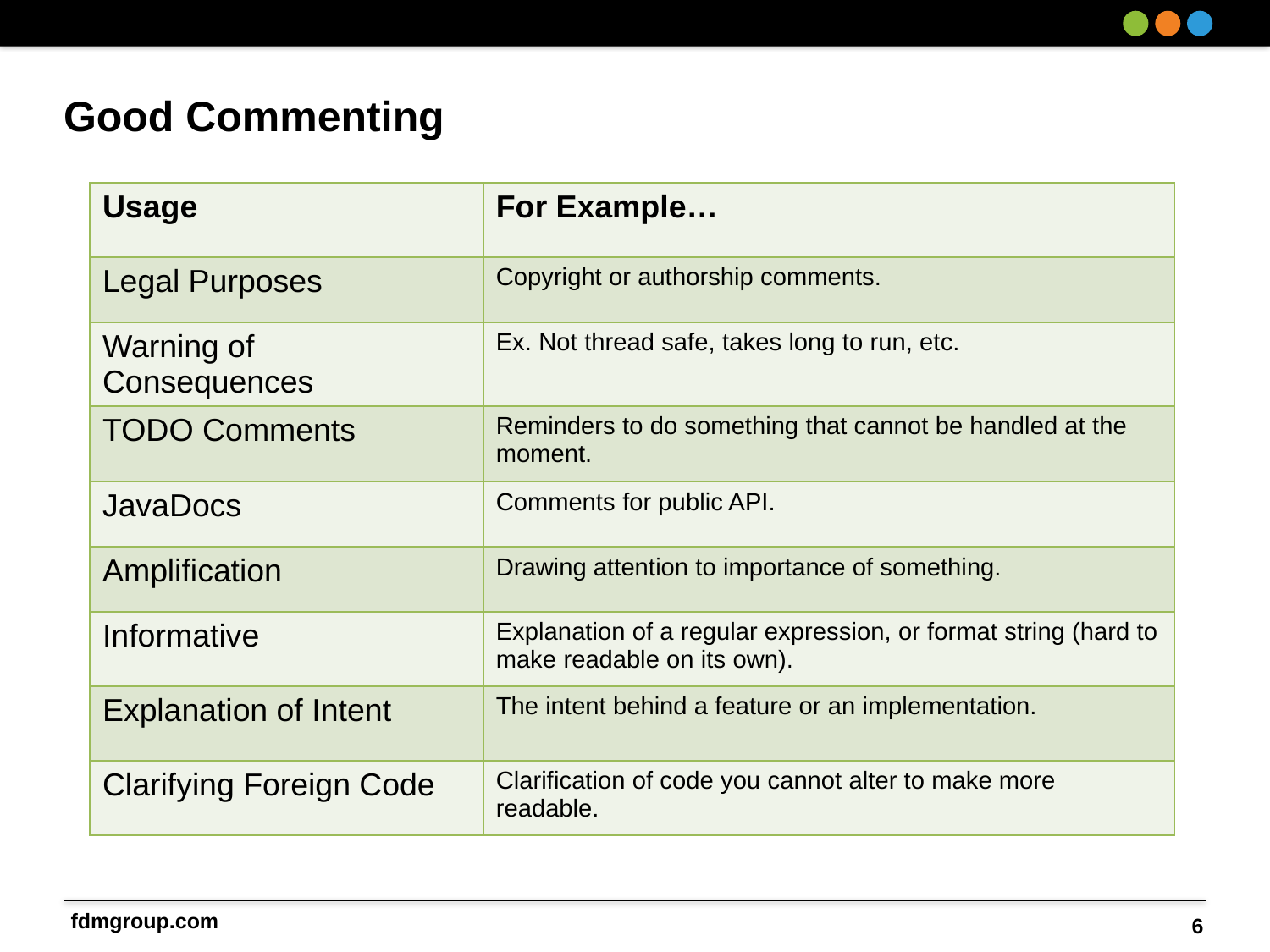

# Good Commenting
| Usage | For Example… |
| --- | --- |
| Legal Purposes | Copyright or authorship comments. |
| Warning of Consequences | Ex. Not thread safe, takes long to run, etc. |
| TODO Comments | Reminders to do something that cannot be handled at the moment. |
| JavaDocs | Comments for public API. |
| Amplification | Drawing attention to importance of something. |
| Informative | Explanation of a regular expression, or format string (hard to make readable on its own). |
| Explanation of Intent | The intent behind a feature or an implementation. |
| Clarifying Foreign Code | Clarification of code you cannot alter to make more readable. |
6